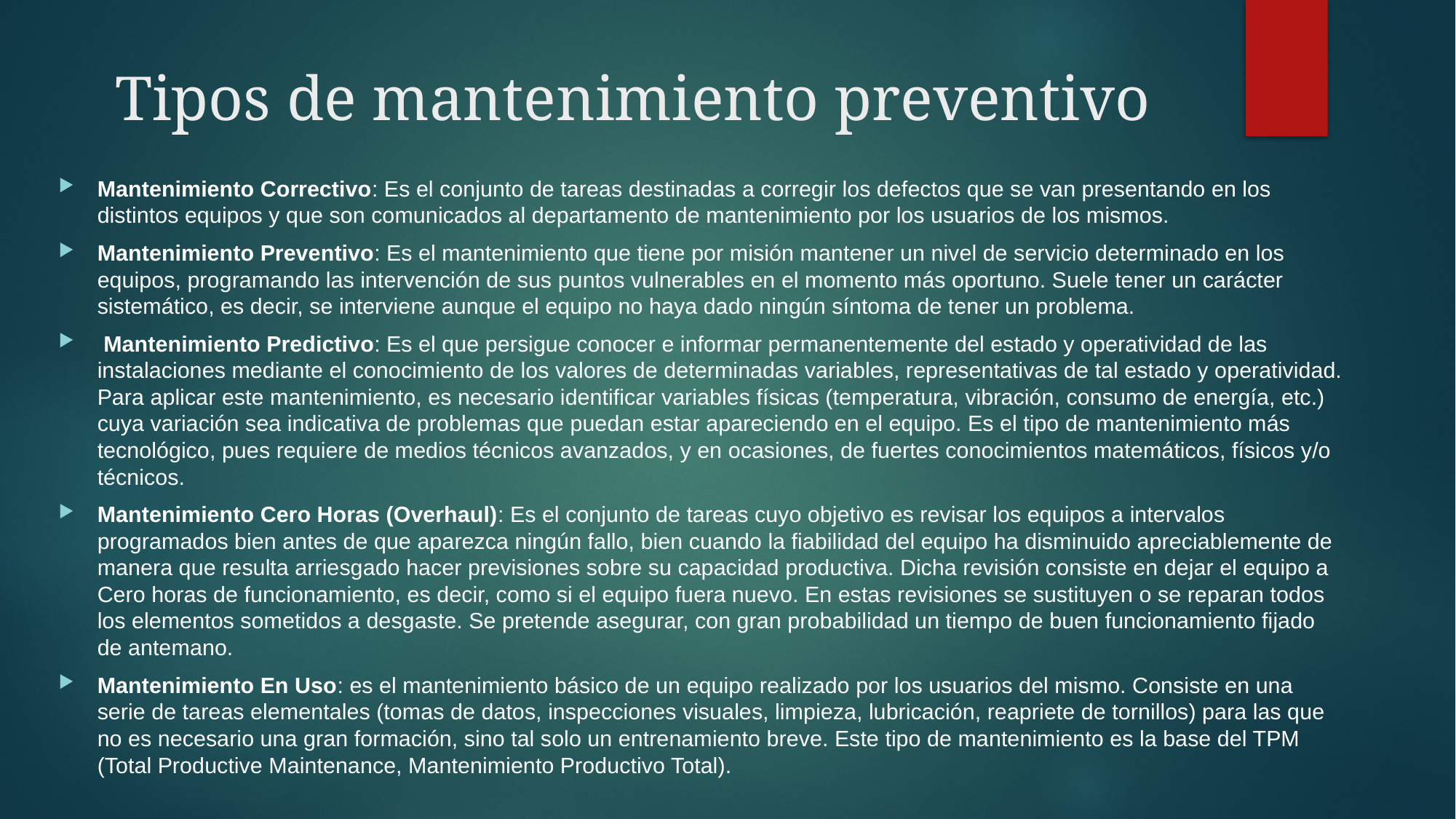

# Tipos de mantenimiento preventivo
Mantenimiento Correctivo: Es el conjunto de tareas destinadas a corregir los defectos que se van presentando en los distintos equipos y que son comunicados al departamento de mantenimiento por los usuarios de los mismos.
Mantenimiento Preventivo: Es el mantenimiento que tiene por misión mantener un nivel de servicio determinado en los equipos, programando las intervención de sus puntos vulnerables en el momento más oportuno. Suele tener un carácter sistemático, es decir, se interviene aunque el equipo no haya dado ningún síntoma de tener un problema.
 Mantenimiento Predictivo: Es el que persigue conocer e informar permanentemente del estado y operatividad de las instalaciones mediante el conocimiento de los valores de determinadas variables, representativas de tal estado y operatividad. Para aplicar este mantenimiento, es necesario identificar variables físicas (temperatura, vibración, consumo de energía, etc.) cuya variación sea indicativa de problemas que puedan estar apareciendo en el equipo. Es el tipo de mantenimiento más tecnológico, pues requiere de medios técnicos avanzados, y en ocasiones, de fuertes conocimientos matemáticos, físicos y/o técnicos.
Mantenimiento Cero Horas (Overhaul): Es el conjunto de tareas cuyo objetivo es revisar los equipos a intervalos programados bien antes de que aparezca ningún fallo, bien cuando la fiabilidad del equipo ha disminuido apreciablemente de manera que resulta arriesgado hacer previsiones sobre su capacidad productiva. Dicha revisión consiste en dejar el equipo a Cero horas de funcionamiento, es decir, como si el equipo fuera nuevo. En estas revisiones se sustituyen o se reparan todos los elementos sometidos a desgaste. Se pretende asegurar, con gran probabilidad un tiempo de buen funcionamiento fijado de antemano.
Mantenimiento En Uso: es el mantenimiento básico de un equipo realizado por los usuarios del mismo. Consiste en una serie de tareas elementales (tomas de datos, inspecciones visuales, limpieza, lubricación, reapriete de tornillos) para las que no es necesario una gran formación, sino tal solo un entrenamiento breve. Este tipo de mantenimiento es la base del TPM (Total Productive Maintenance, Mantenimiento Productivo Total).